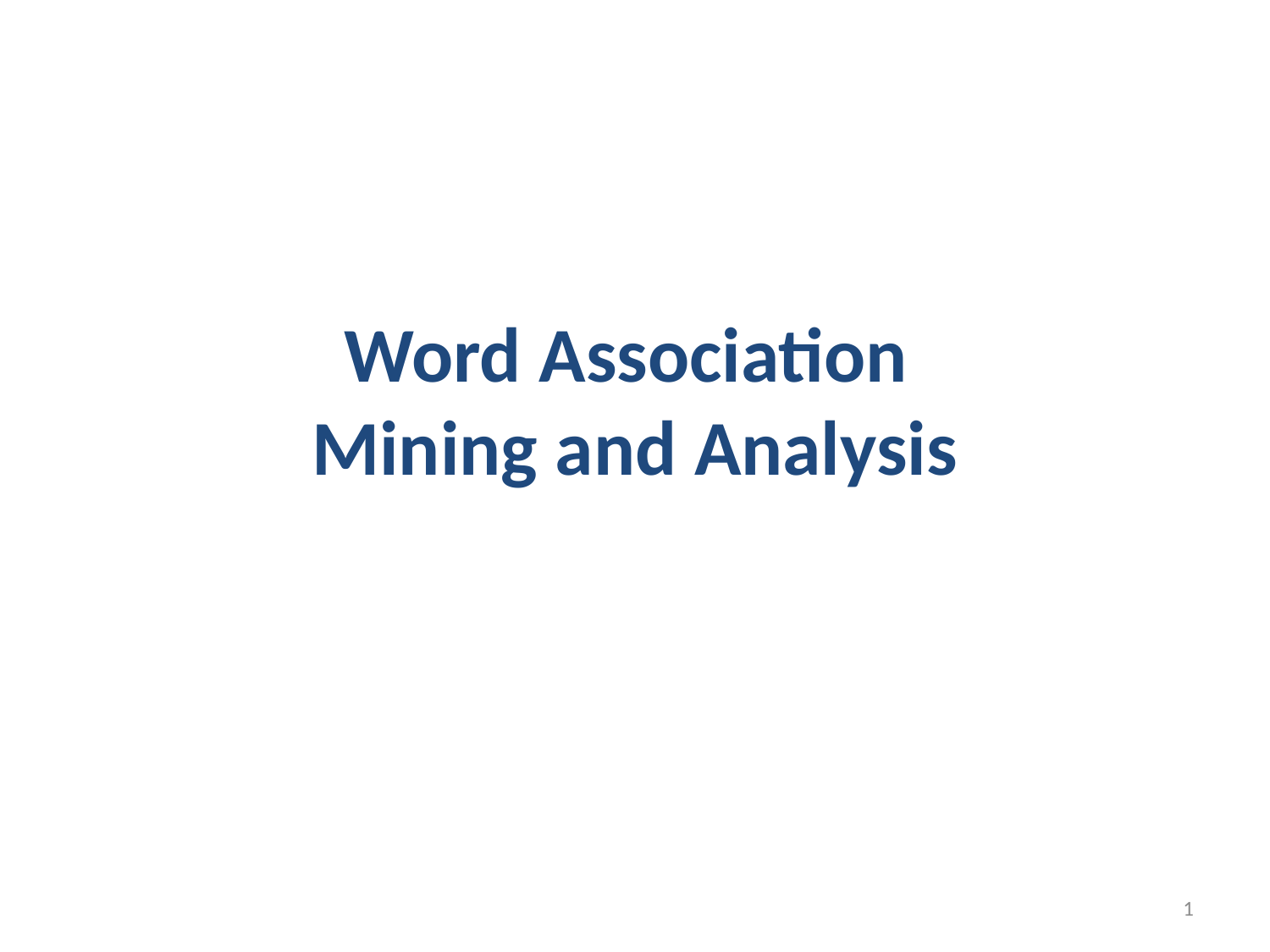

# Word Association Mining and Analysis
1